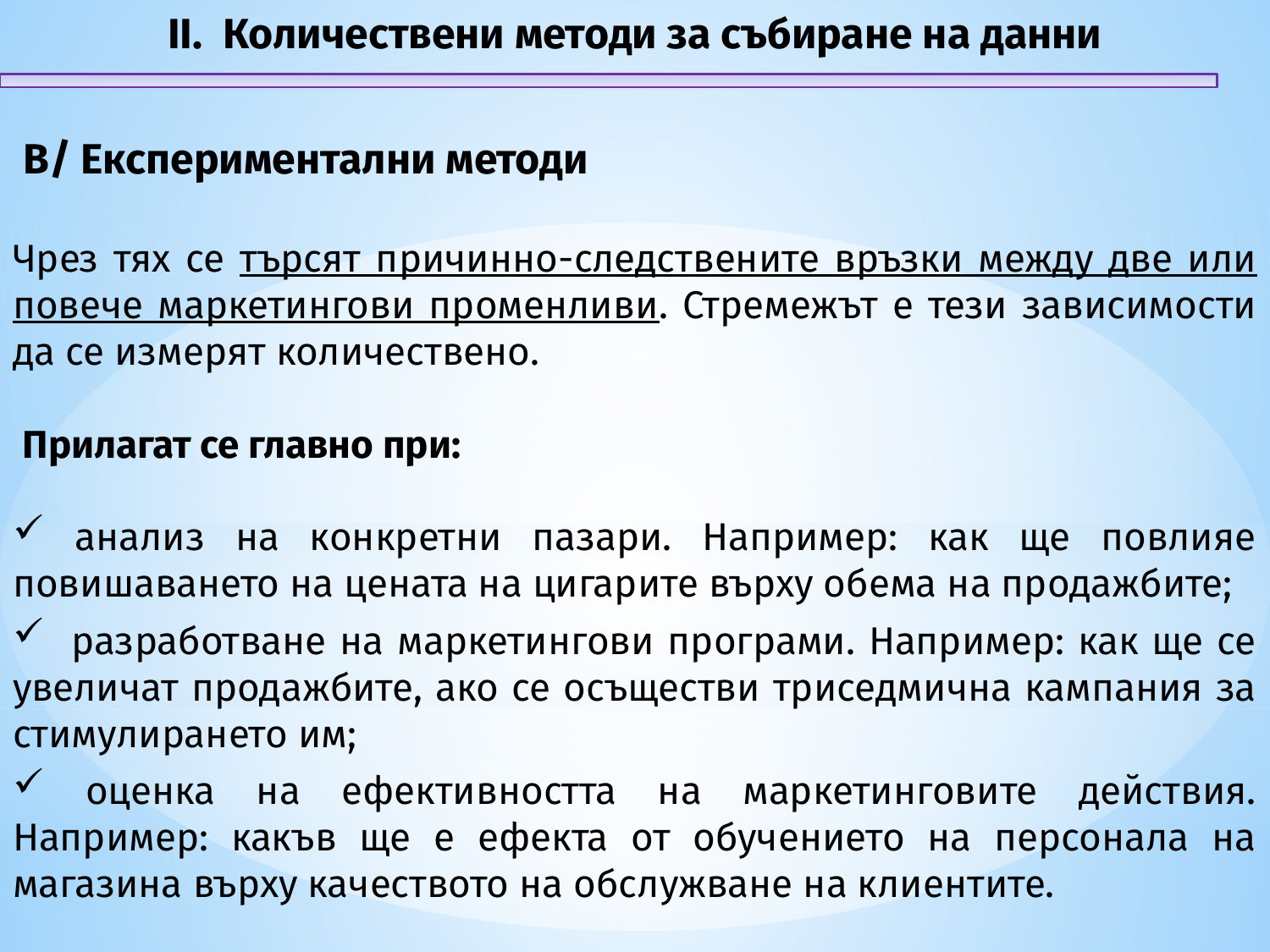

II.  Количествени методи за събиране на данни

 В/ Експериментални методи

Чрез тях се търсят причинно-следствените връзки между две или повече маркетингови променливи. Стремежът е тези зависимости да се измерят количествено.

 Прилагат се главно при:

 анализ на конкретни пазари. Например: как ще повлияе повишаването на цената на цигарите върху обема на продажбите;
  разработване на маркетингови програми. Например: как ще се увеличат продажбите, ако се осъществи триседмична кампания за стимулирането им;
 оценка на ефективността на маркетинговите действия. Например: какъв ще е ефекта от обучението на персонала на магазина върху качеството на обслужване на клиентите.